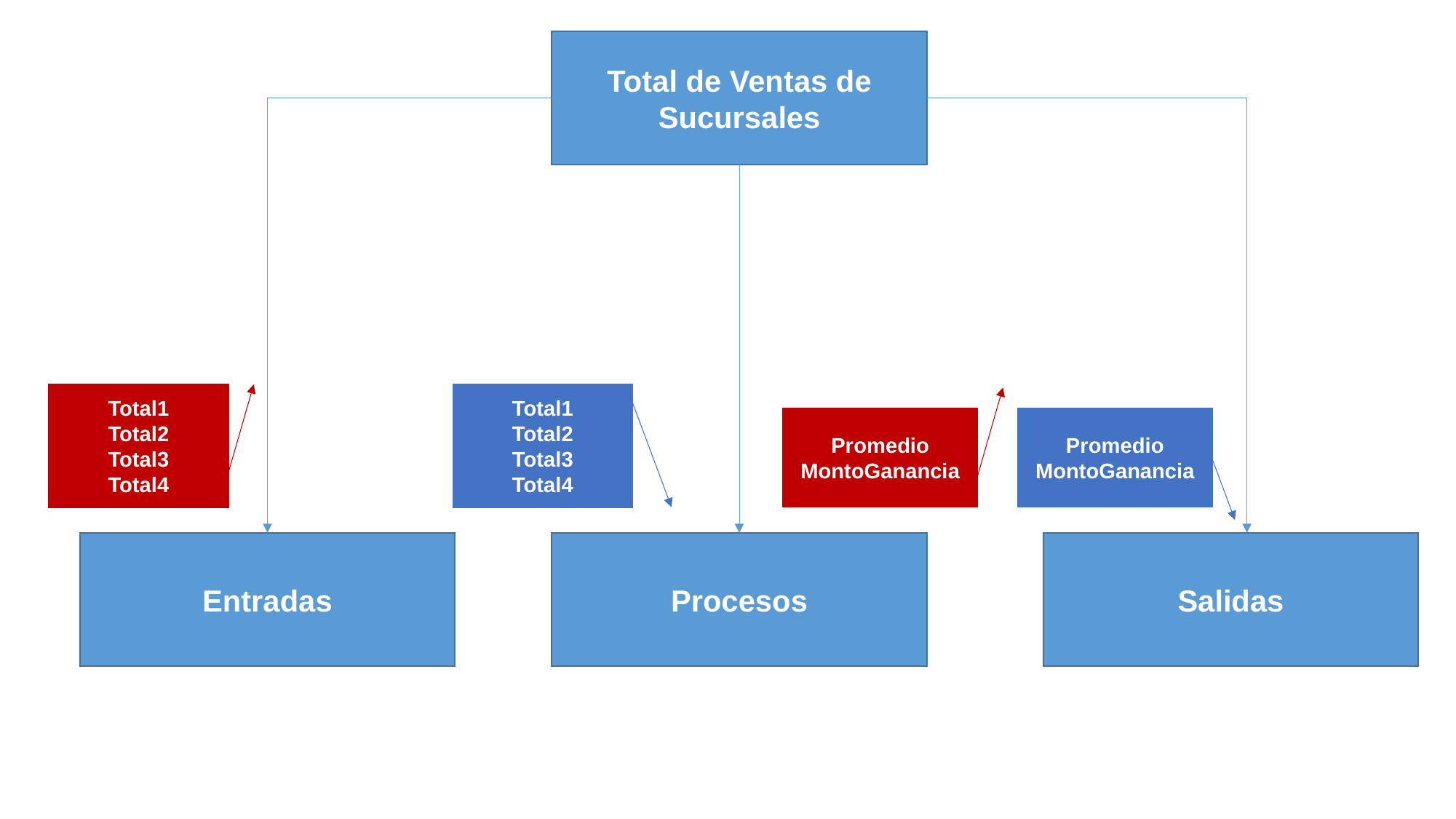

Total de Ventas de Sucursales
Total1
Total2
Total3
Total4
Total1
Total2
Total3
Total4
Promedio
MontoGanancia
Promedio
MontoGanancia
Entradas
Procesos
Salidas